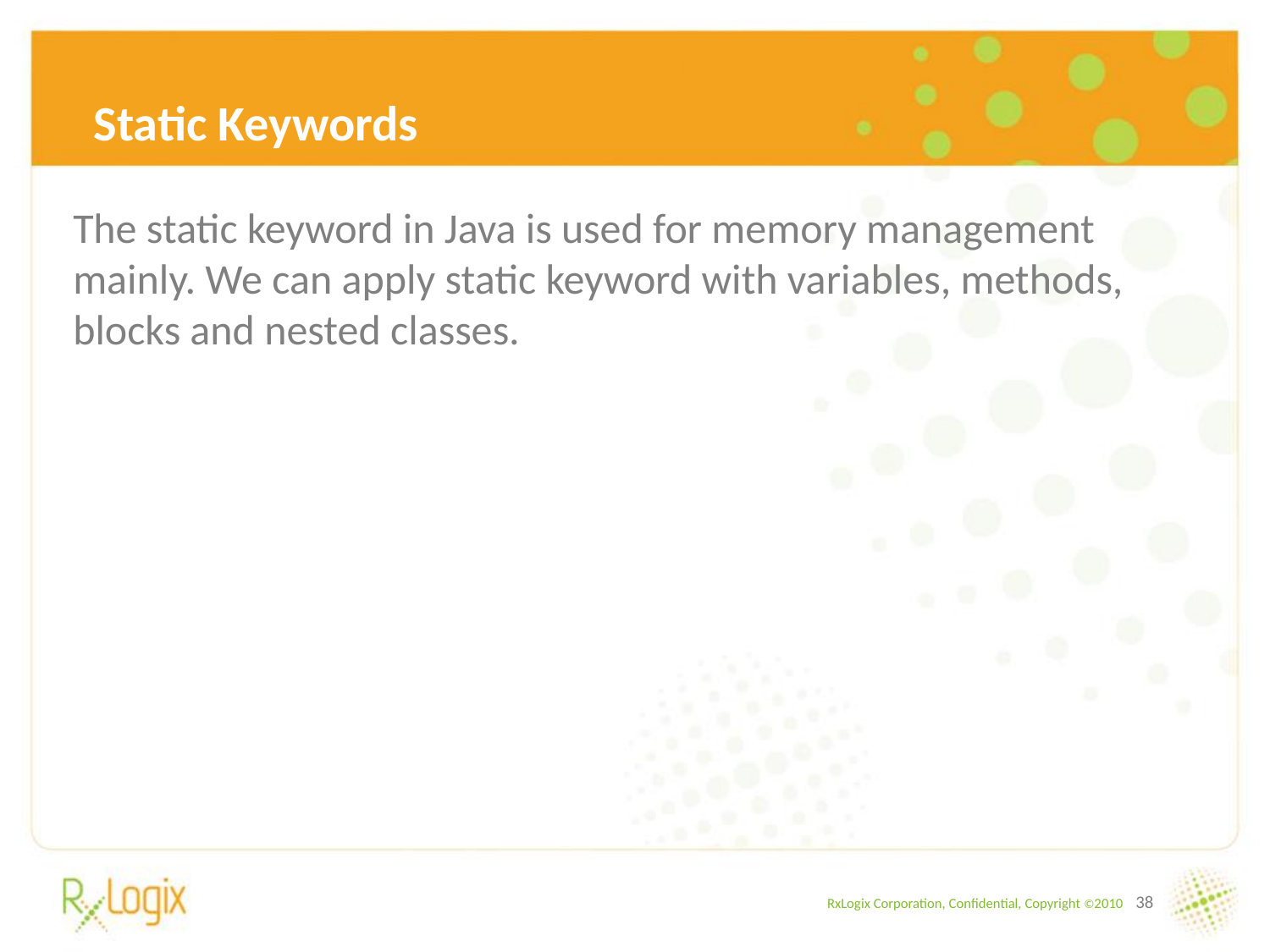

Static Keywords
The static keyword in Java is used for memory management mainly. We can apply static keyword with variables, methods, blocks and nested classes.